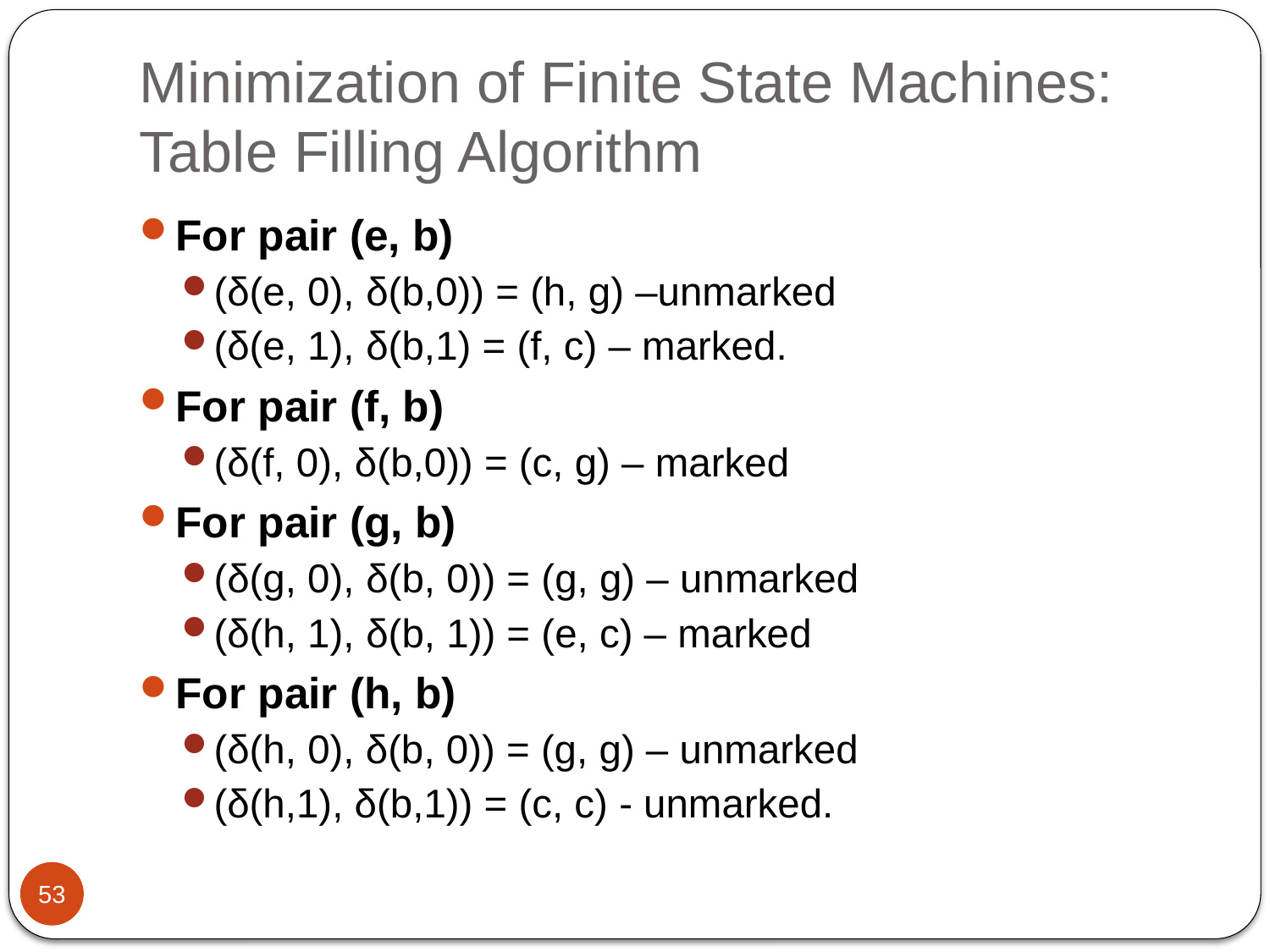

# Minimization of Finite State Machines: Table Filling Algorithm
For pair (e, b)
(δ(e, 0), δ(b,0)) = (h, g) –unmarked
(δ(e, 1), δ(b,1) = (f, c) – marked.
For pair (f, b)
(δ(f, 0), δ(b,0)) = (c, g) – marked
For pair (g, b)
(δ(g, 0), δ(b, 0)) = (g, g) – unmarked
(δ(h, 1), δ(b, 1)) = (e, c) – marked
For pair (h, b)
(δ(h, 0), δ(b, 0)) = (g, g) – unmarked
(δ(h,1), δ(b,1)) = (c, c) - unmarked.
53